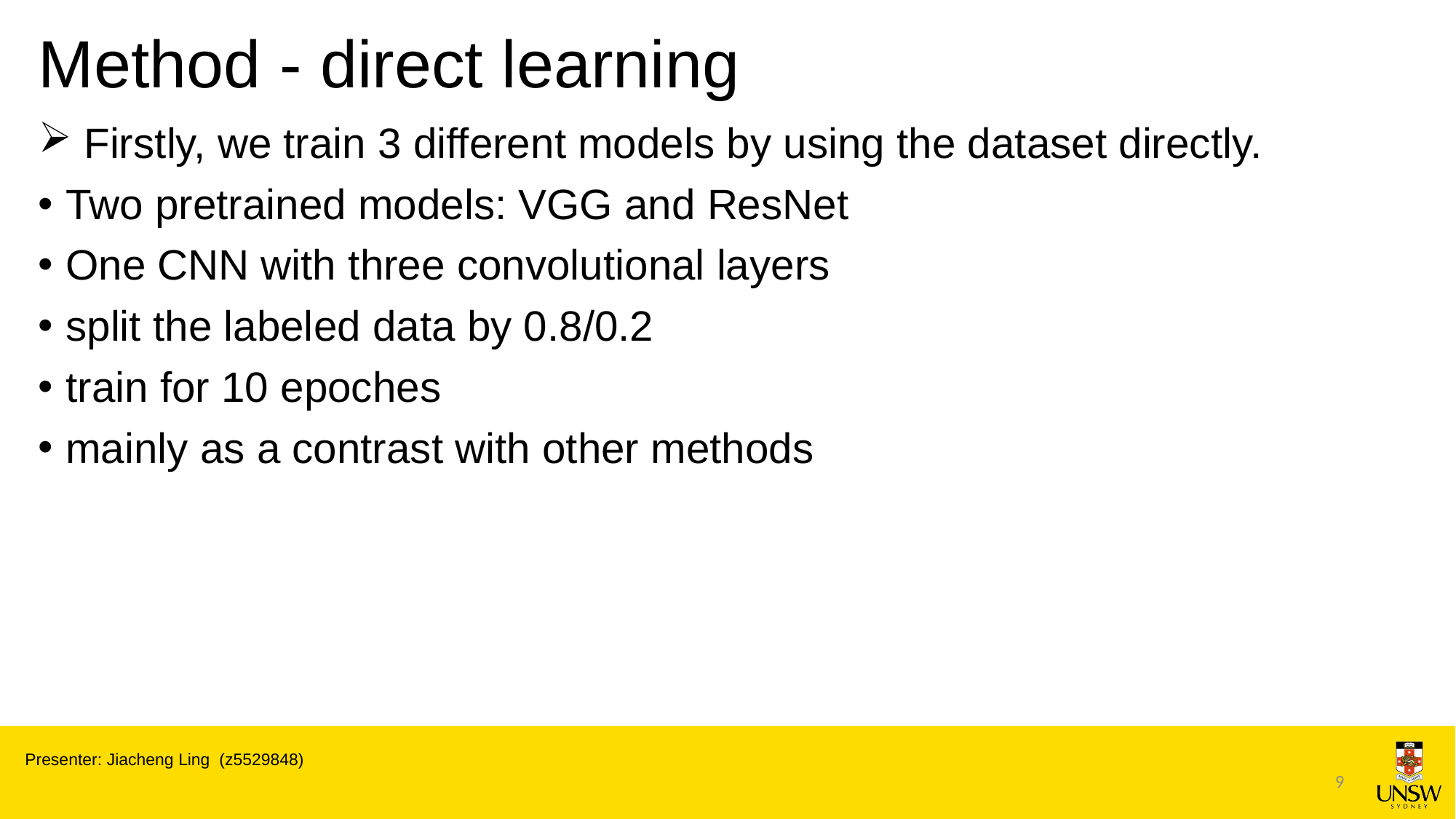

# Method - direct learning
 Firstly, we train 3 different models by using the dataset directly.
Two pretrained models: VGG and ResNet
One CNN with three convolutional layers
split the labeled data by 0.8/0.2
train for 10 epoches
mainly as a contrast with other methods

Presenter: Jiacheng Ling  (z5529848)
9